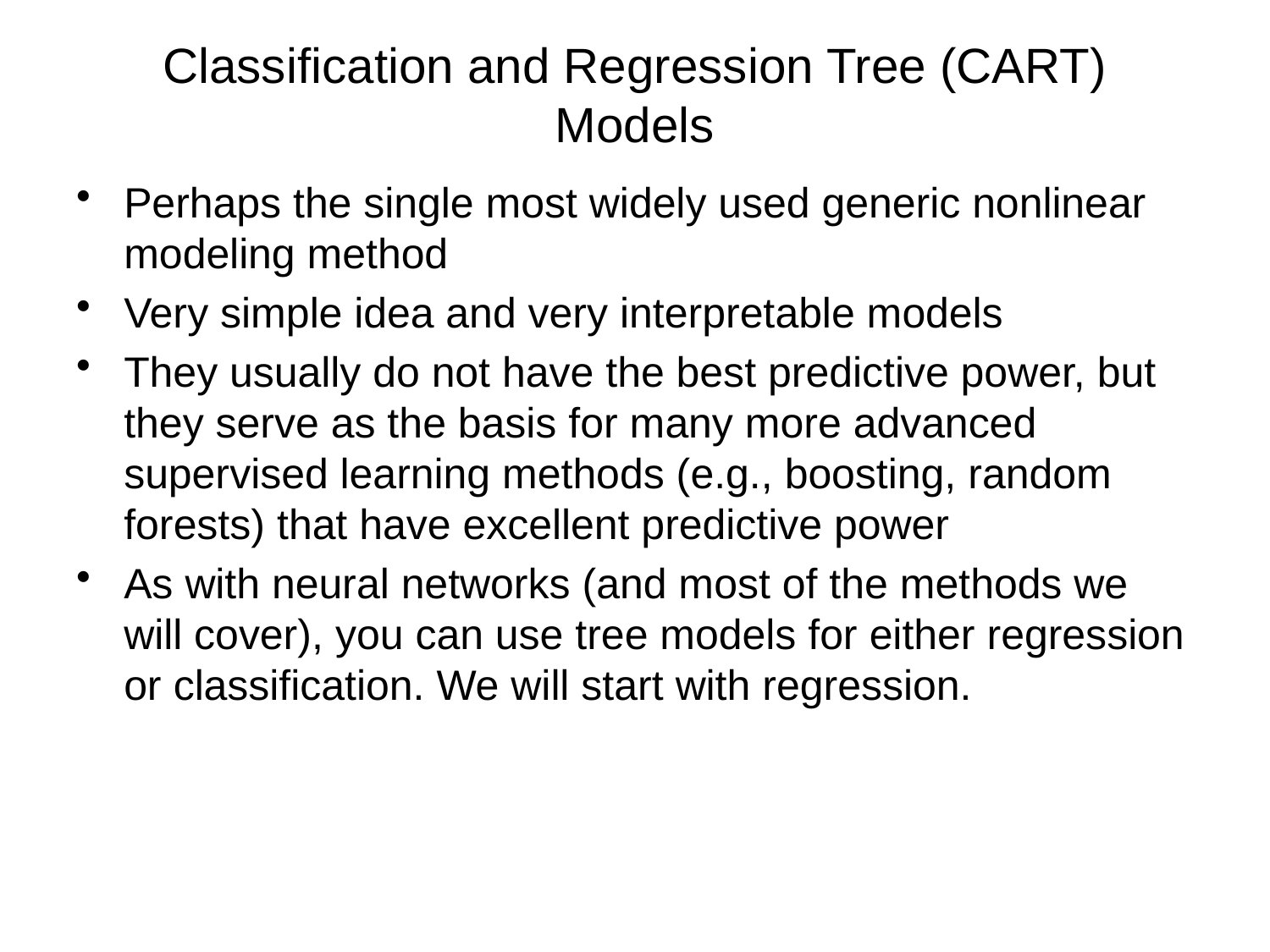

# Classification and Regression Tree (CART) Models
Perhaps the single most widely used generic nonlinear modeling method
Very simple idea and very interpretable models
They usually do not have the best predictive power, but they serve as the basis for many more advanced supervised learning methods (e.g., boosting, random forests) that have excellent predictive power
As with neural networks (and most of the methods we will cover), you can use tree models for either regression or classification. We will start with regression.